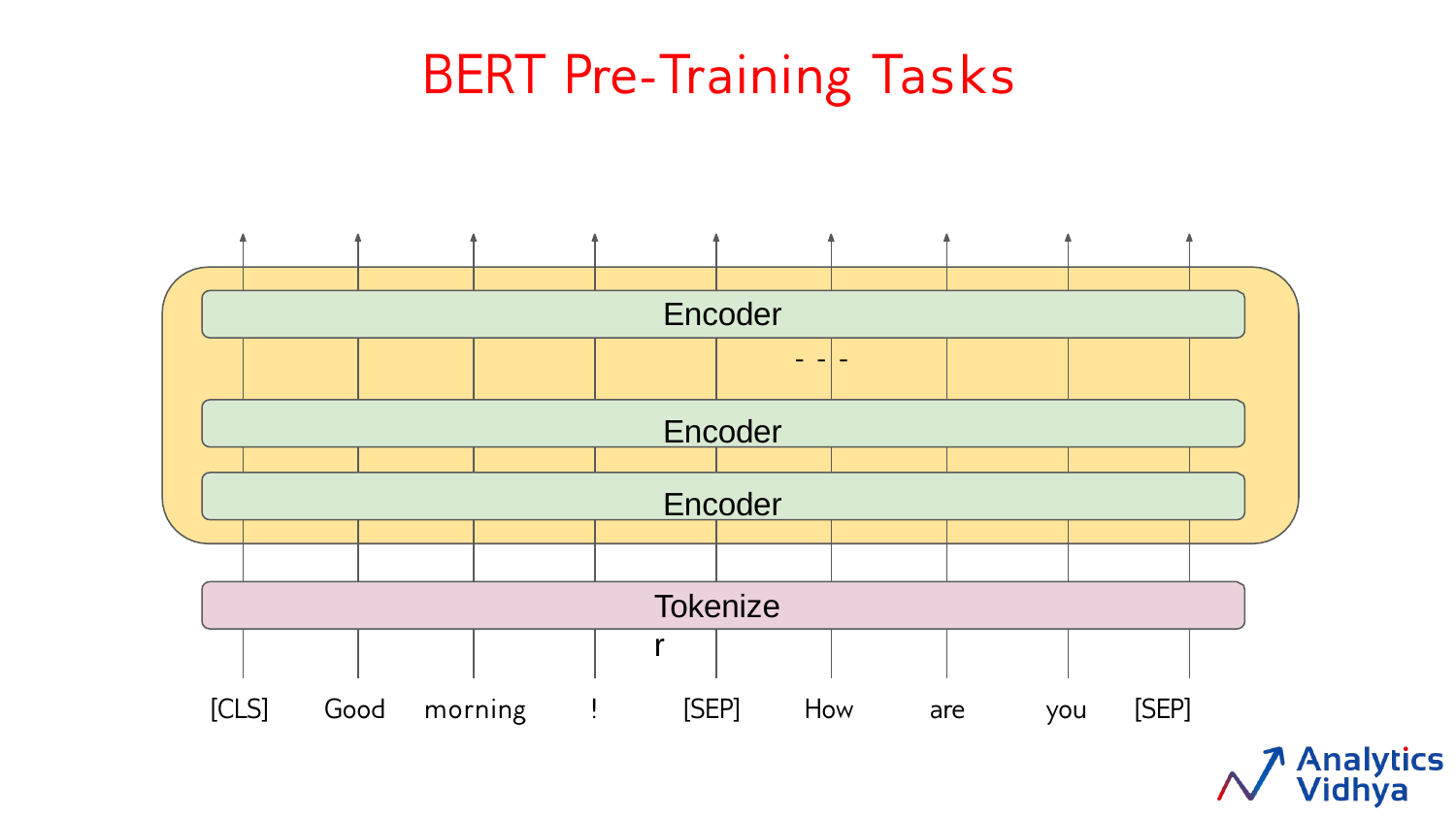

# BERT Pre-Training Tasks

Encoder
- - -
Encoder Encoder

Tokenizer
[CLS]
Good
morning
!
[SEP]	How
are
you	[SEP]